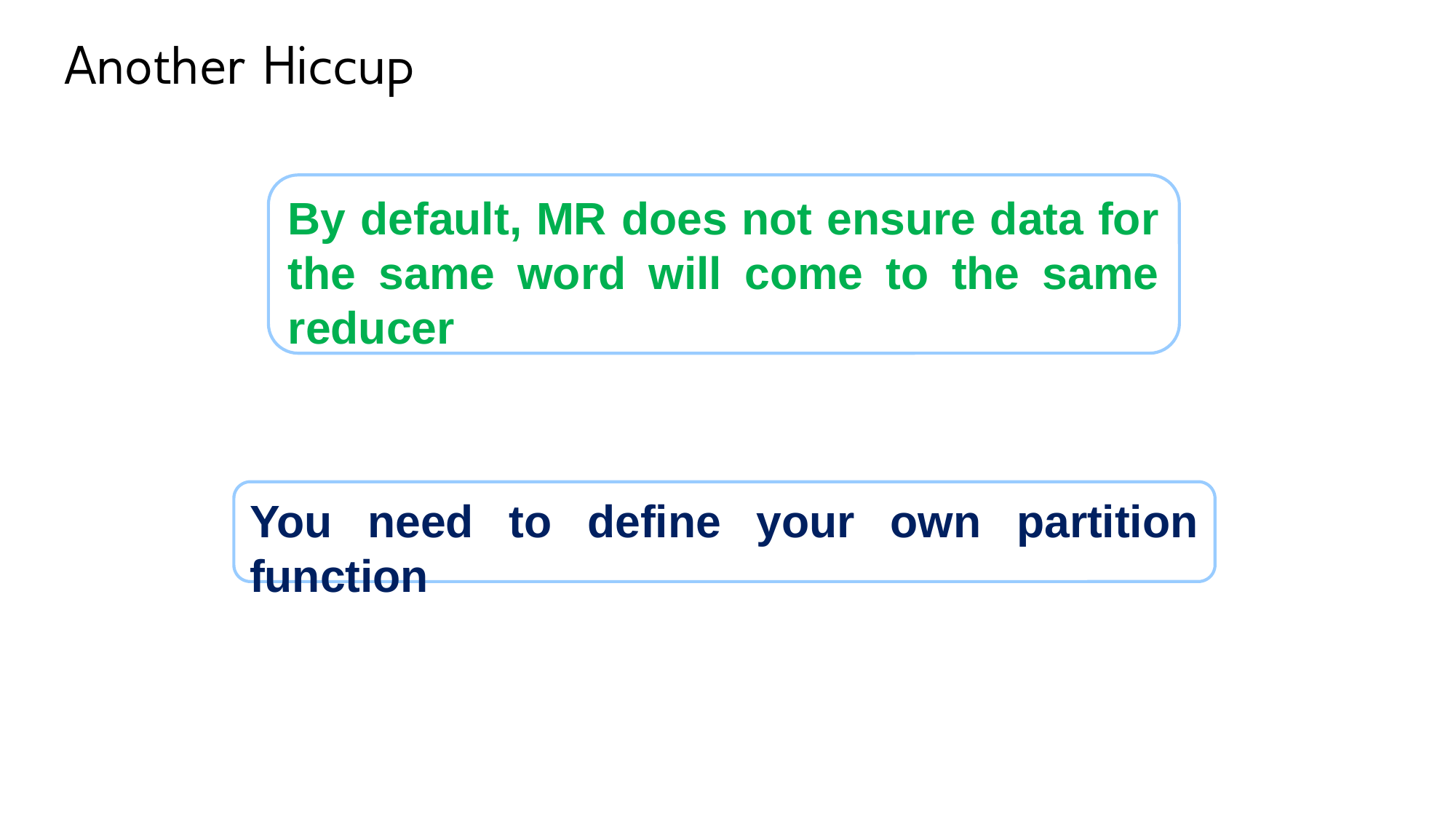

Another Hiccup
By default, MR does not ensure data for the same word will come to the same reducer
You need to define your own partition function